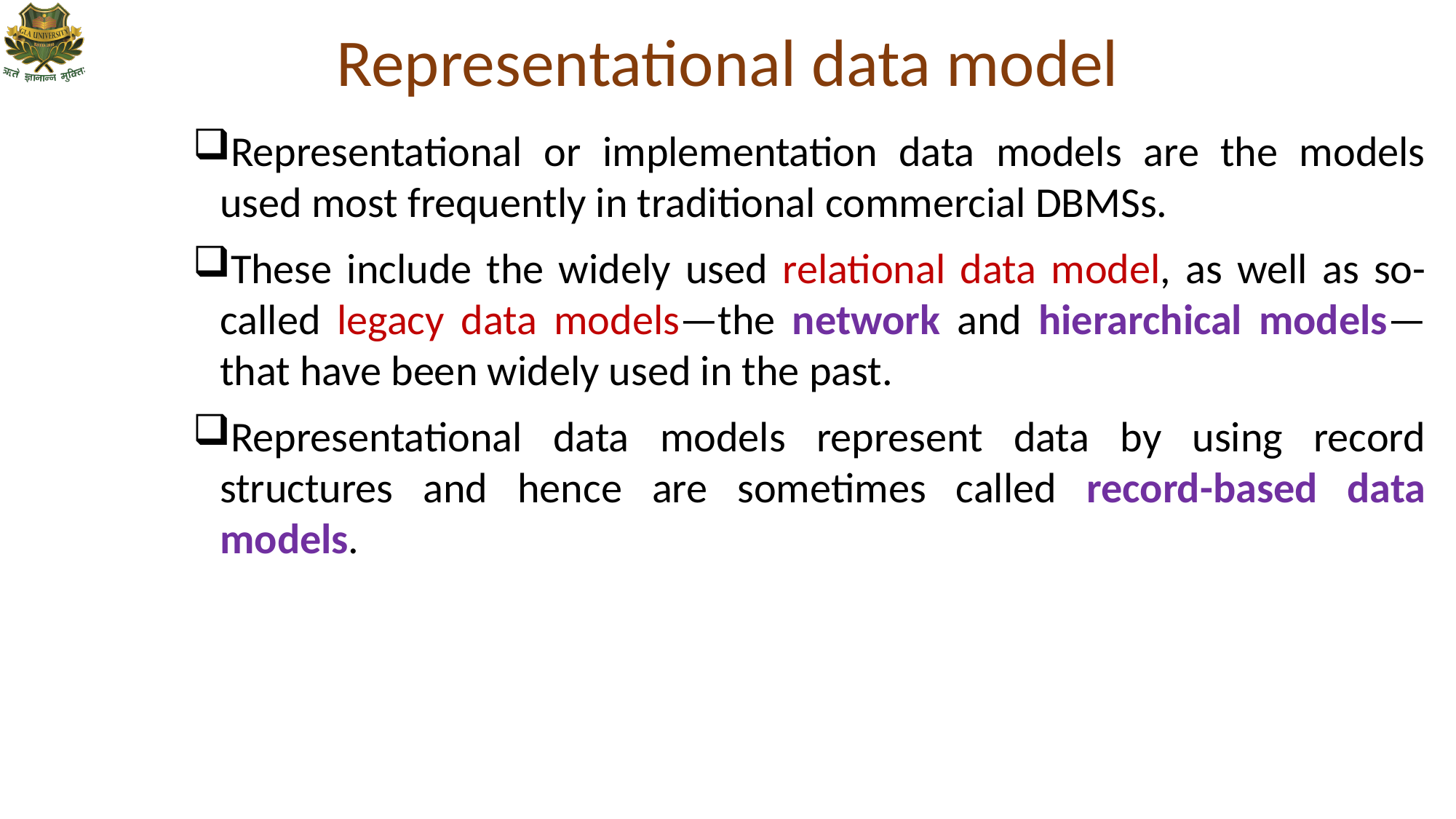

# Representational data model
Representational or implementation data models are the models used most frequently in traditional commercial DBMSs.
These include the widely used relational data model, as well as so-called legacy data models—the network and hierarchical models—that have been widely used in the past.
Representational data models represent data by using record structures and hence are sometimes called record-based data models.